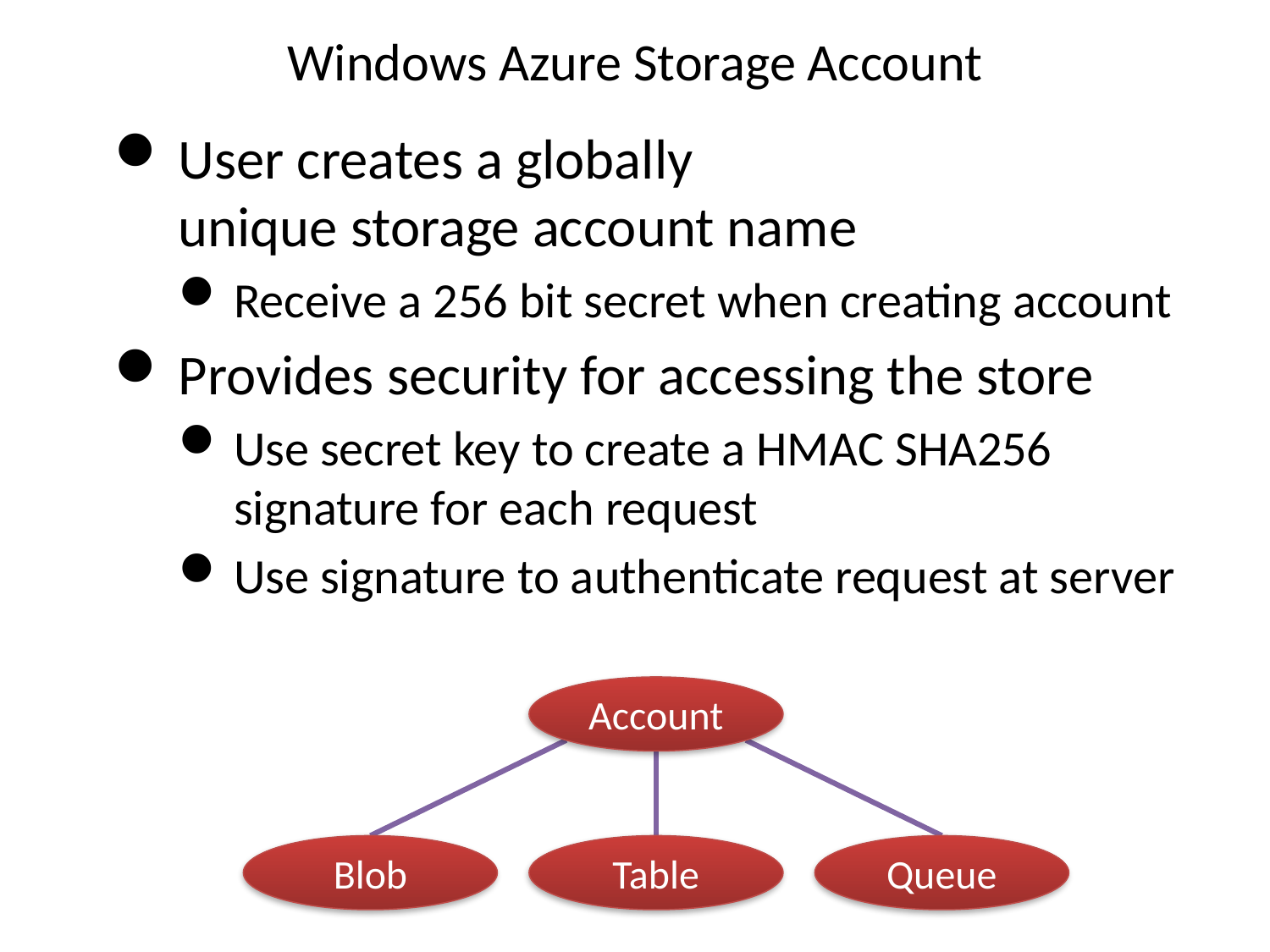

# Windows Azure Storage Account
User creates a globally
unique storage account name
Receive a 256 bit secret when creating account
Provides security for accessing the store
Use secret key to create a HMAC SHA256 signature for each request
Use signature to authenticate request at server

Account
Blob
Table
Queue